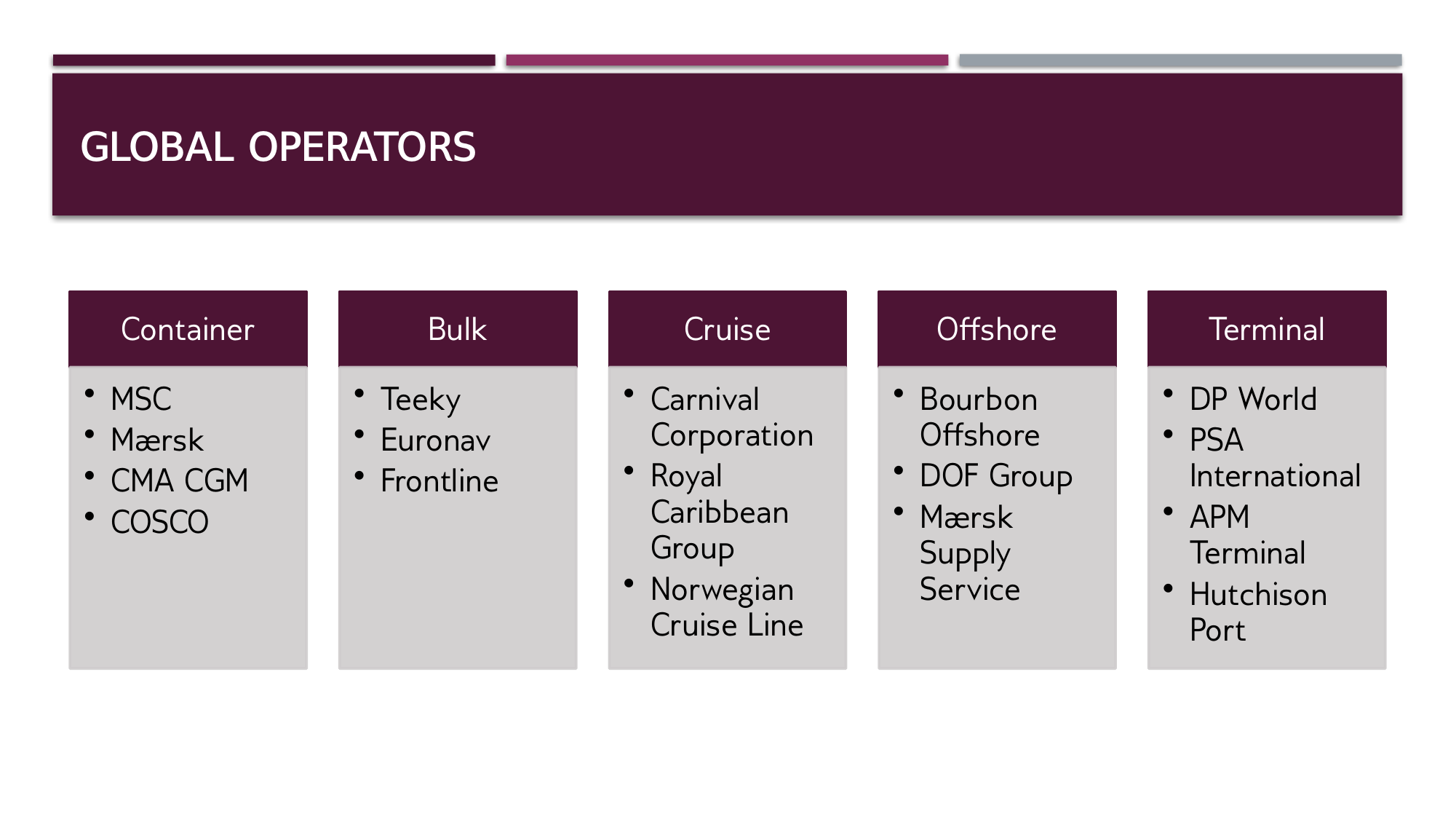

# Global operators
Container
MSC
Maersk
CMA CGM
COSCO
Bulk
Teeky
Euronav
Frontline
Cruise
Carnival Corporation
Royal Caribbean Group
Norwegian Cruise Line
Offshore
Bourbon Offshore
DOF Group
Maersk Supply Service
Terminal
DP World
PSA International
APM Terminal
Hutchison Port